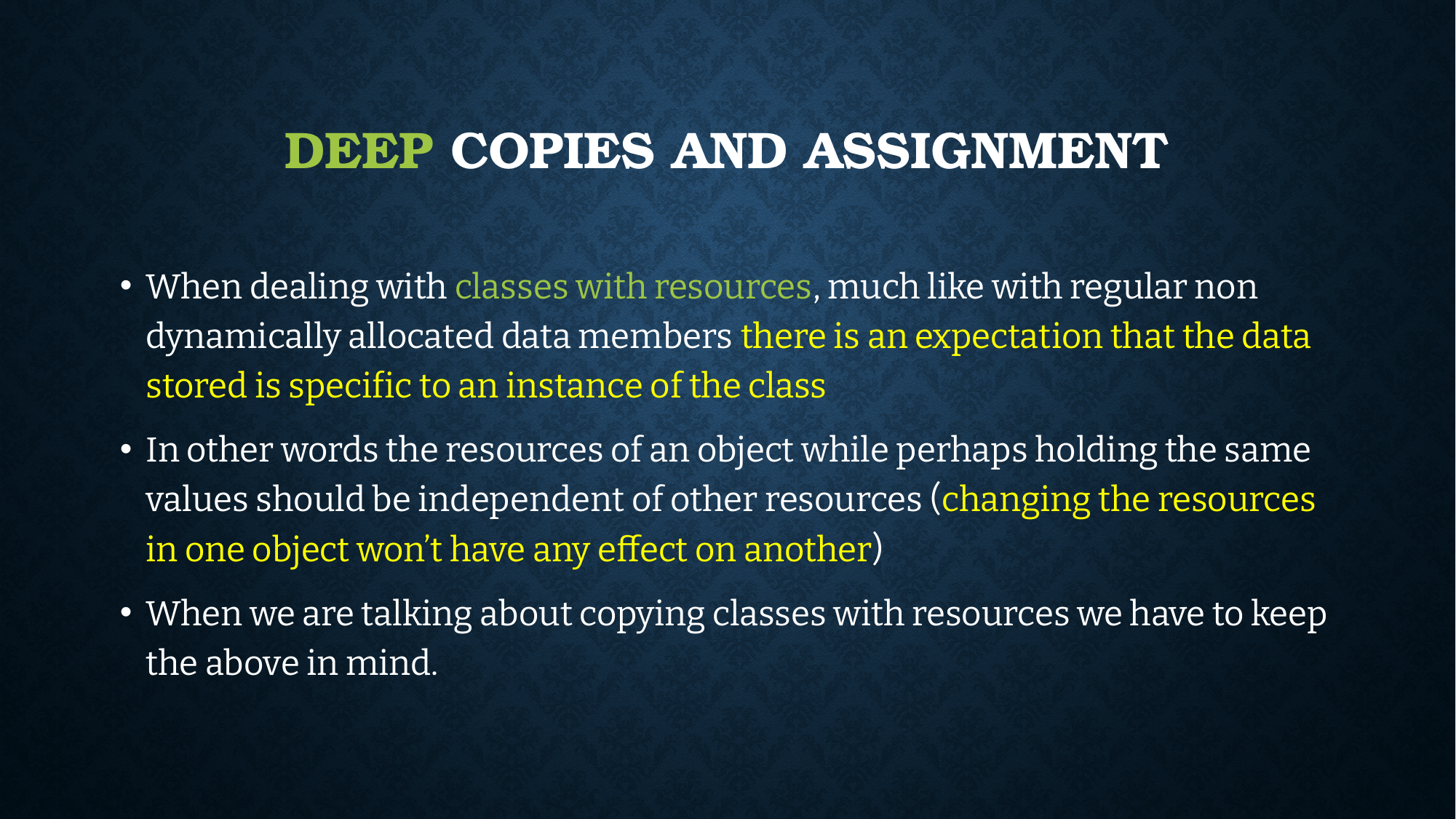

# Deep Copies and Assignment
When dealing with classes with resources, much like with regular non dynamically allocated data members there is an expectation that the data stored is specific to an instance of the class
In other words the resources of an object while perhaps holding the same values should be independent of other resources (changing the resources in one object won’t have any effect on another)
When we are talking about copying classes with resources we have to keep the above in mind.